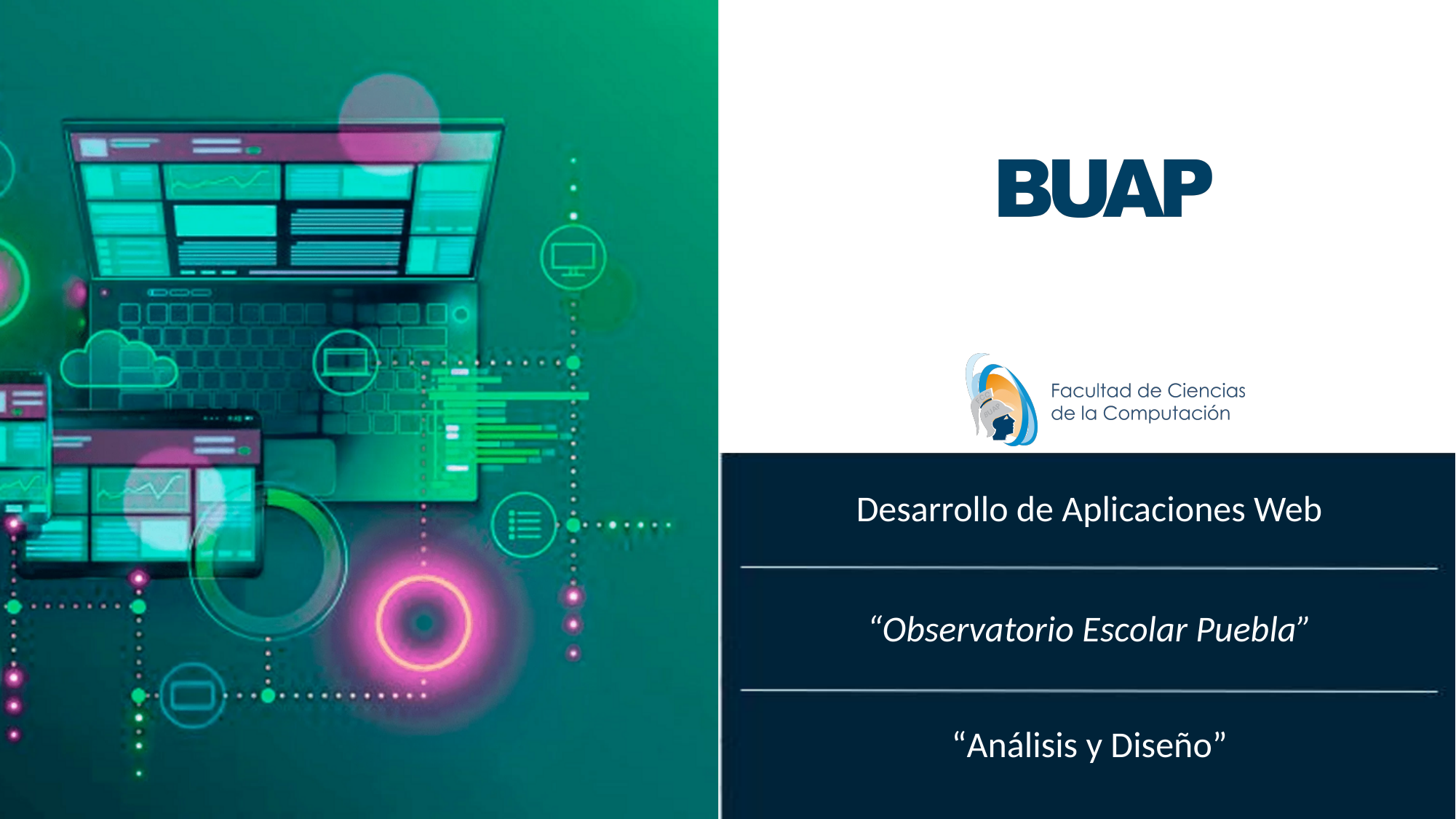

“Observatorio Escolar Puebla”
# “Análisis y Diseño”